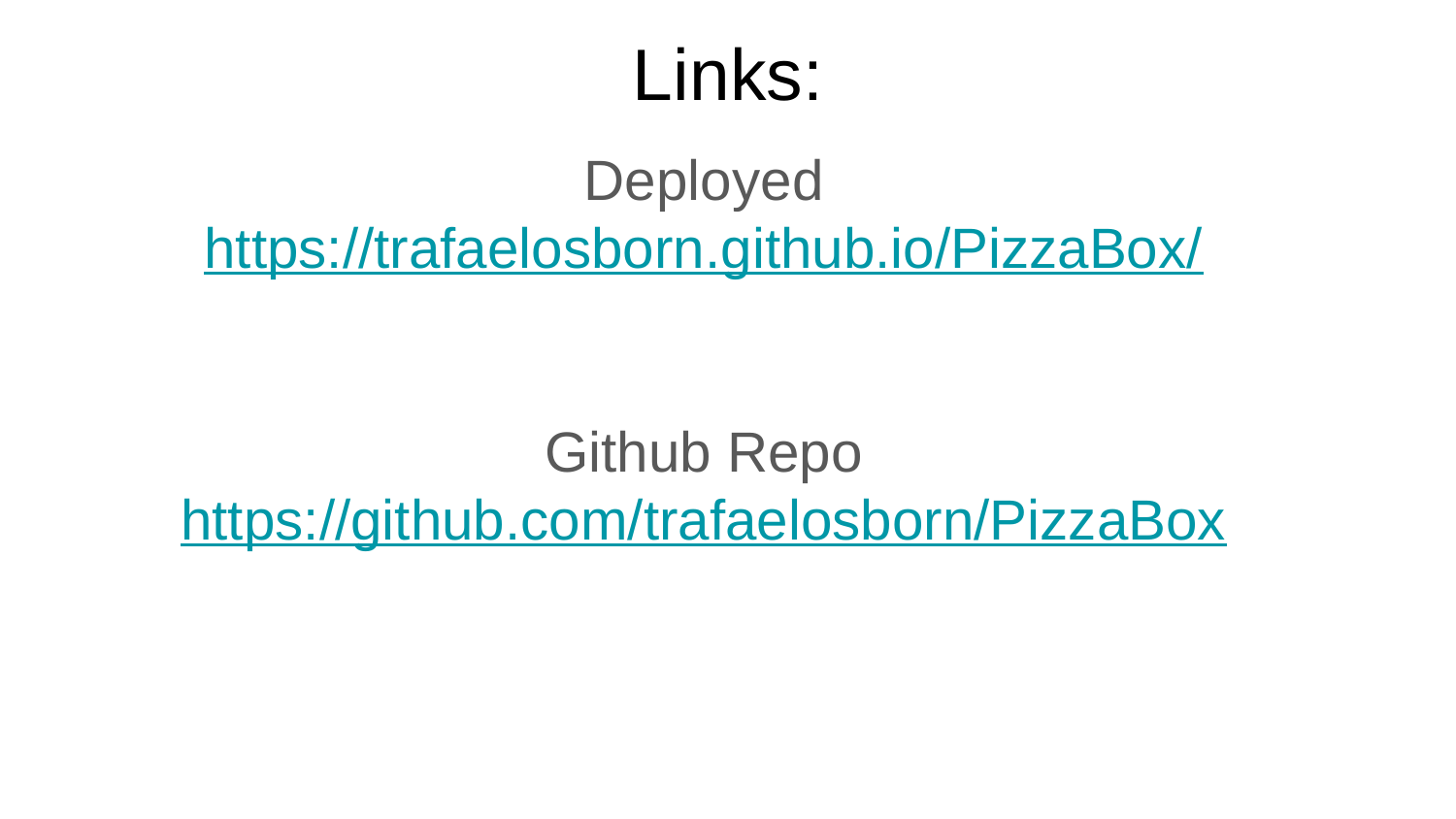

# Links:
Deployed
https://trafaelosborn.github.io/PizzaBox/

Github Repo
https://github.com/trafaelosborn/PizzaBox